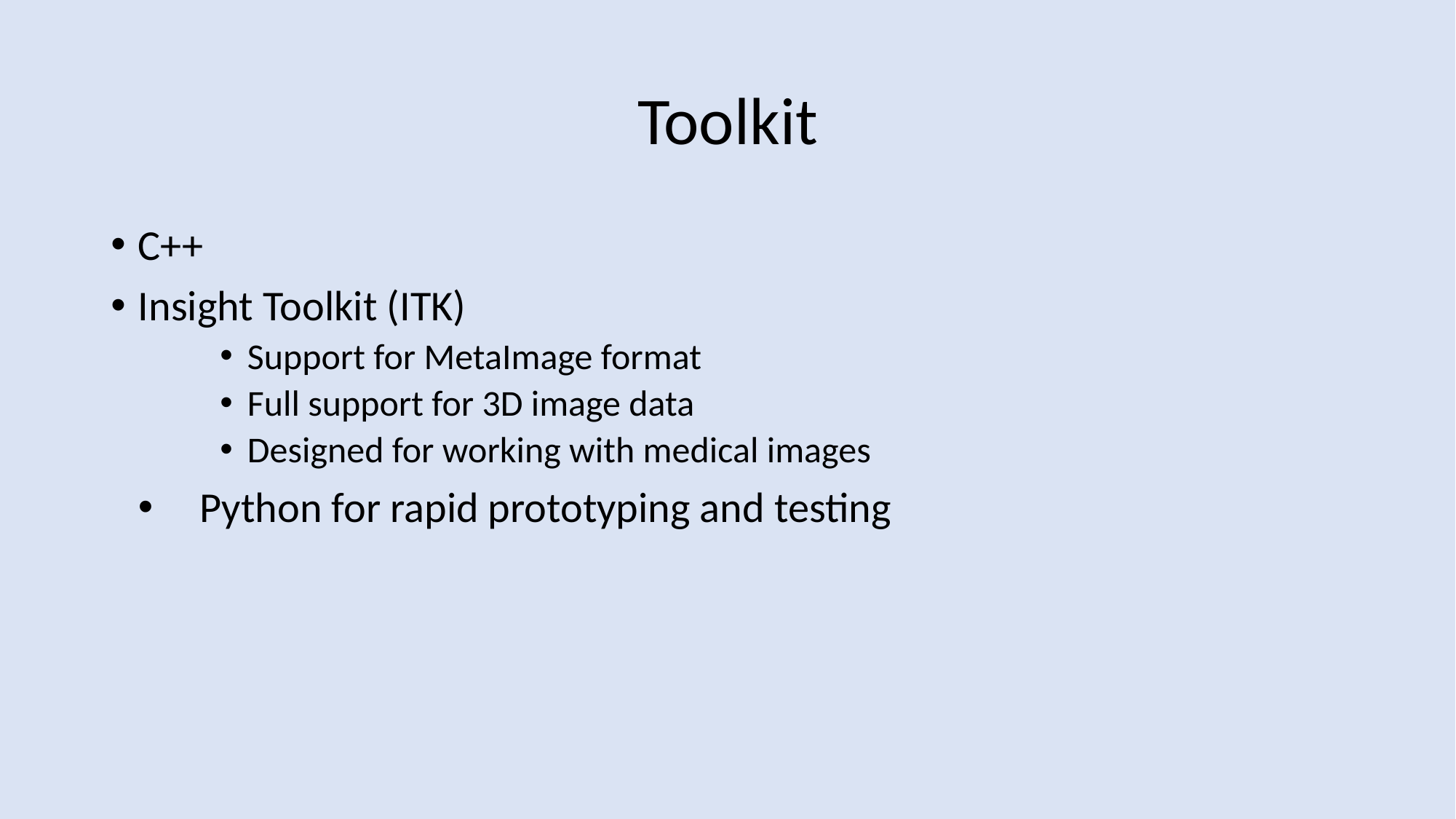

# Toolkit
C++
Insight Toolkit (ITK)
Support for MetaImage format
Full support for 3D image data
Designed for working with medical images
Python for rapid prototyping and testing